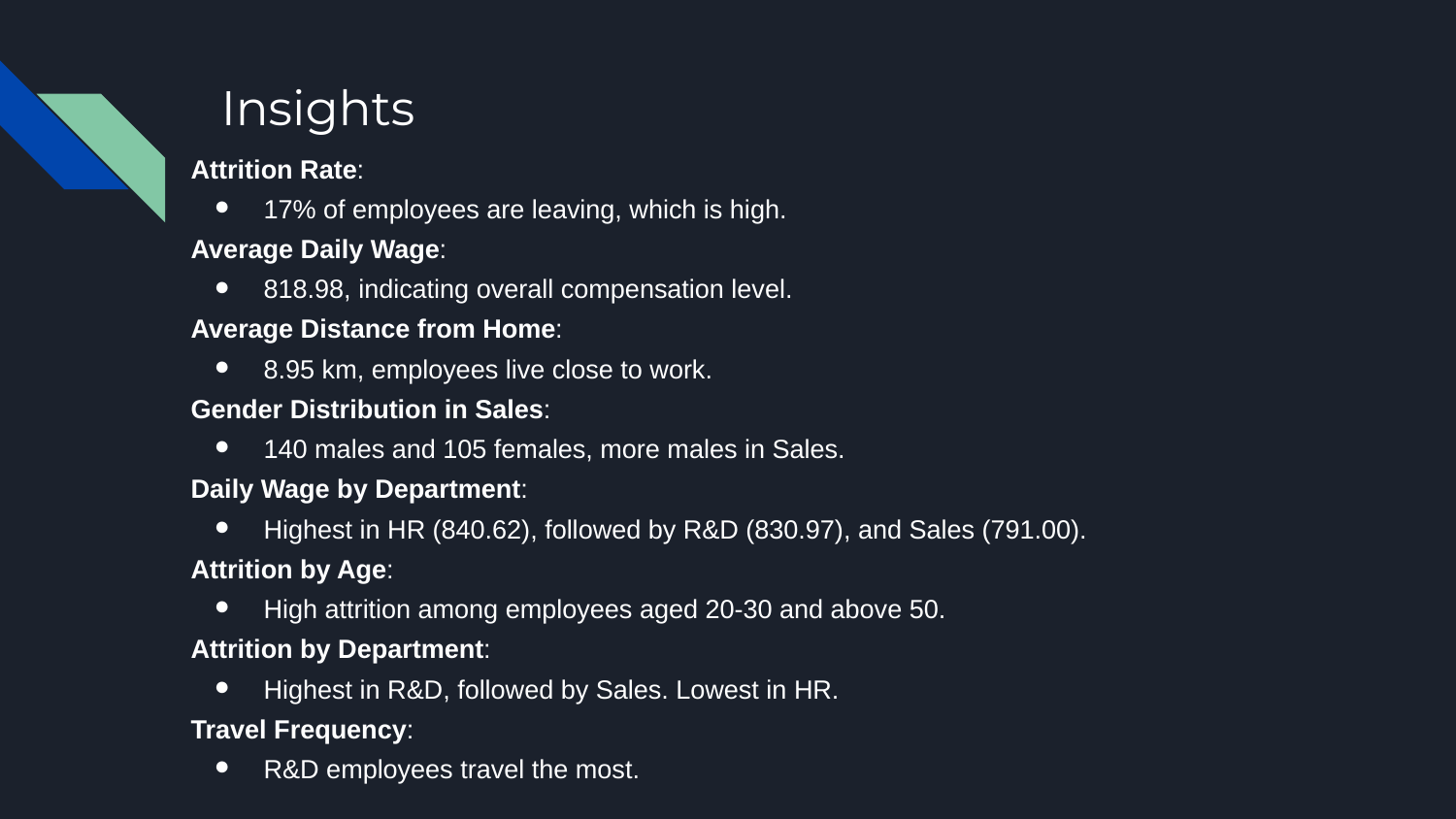

# Insights
Attrition Rate:
17% of employees are leaving, which is high.
Average Daily Wage:
818.98, indicating overall compensation level.
Average Distance from Home:
8.95 km, employees live close to work.
Gender Distribution in Sales:
140 males and 105 females, more males in Sales.
Daily Wage by Department:
Highest in HR (840.62), followed by R&D (830.97), and Sales (791.00).
Attrition by Age:
High attrition among employees aged 20-30 and above 50.
Attrition by Department:
Highest in R&D, followed by Sales. Lowest in HR.
Travel Frequency:
R&D employees travel the most.